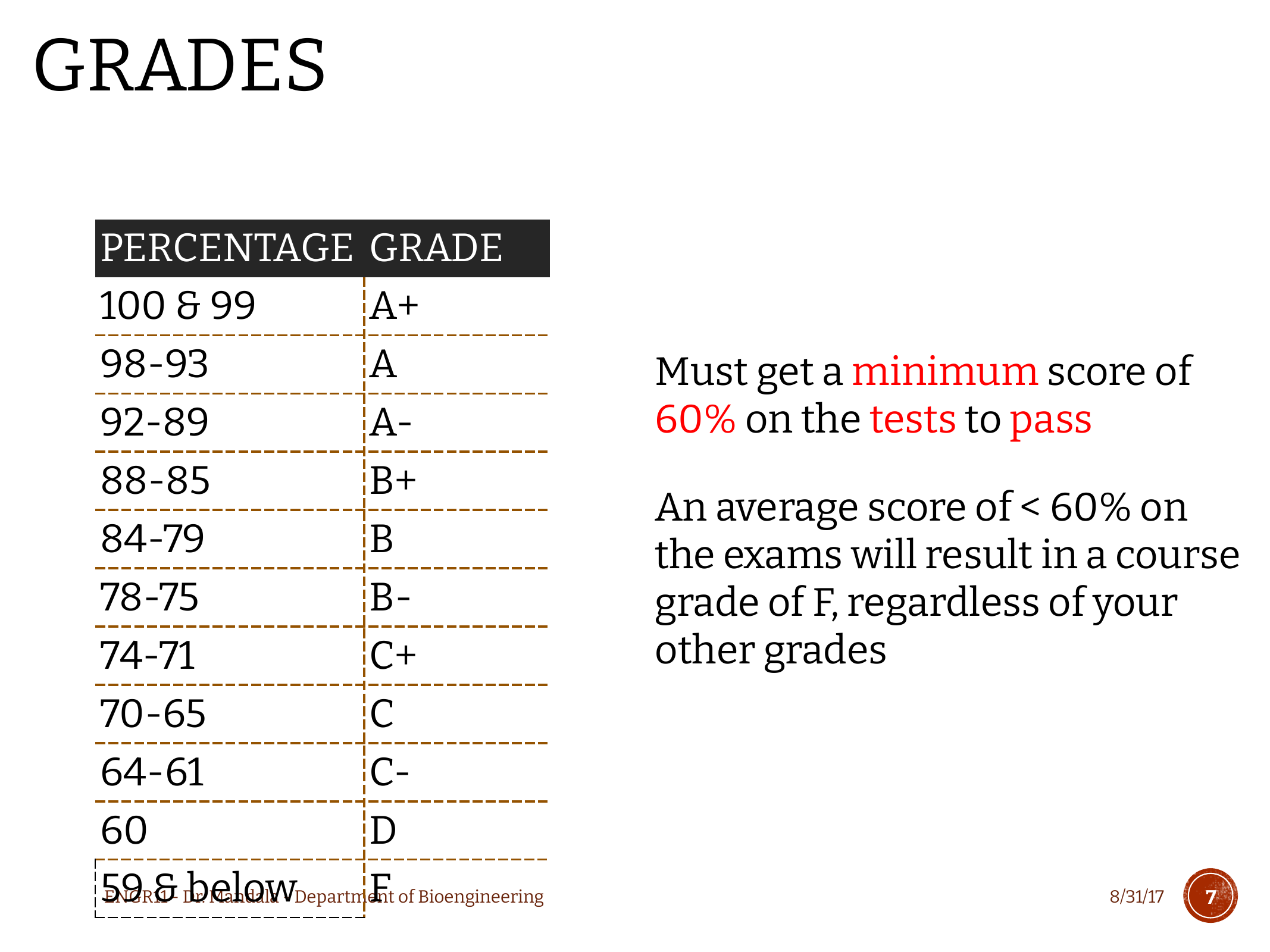

# Grades
Must get a minimum score of 60% on the tests to pass
An average score of < 60% on the exams will result in a course grade of F, regardless of your other grades
| Percentage | Grade |
| --- | --- |
| 100 & 99 | A+ |
| 98-93 | A |
| 92-89 | A- |
| 88-85 | B+ |
| 84-79 | B |
| 78-75 | B- |
| 74-71 | C+ |
| 70-65 | C |
| 64-61 | C- |
| 60 | D |
| 59 & below | F |
ENGR11 - Dr. Mandala - Department of Bioengineering
8/31/17
7